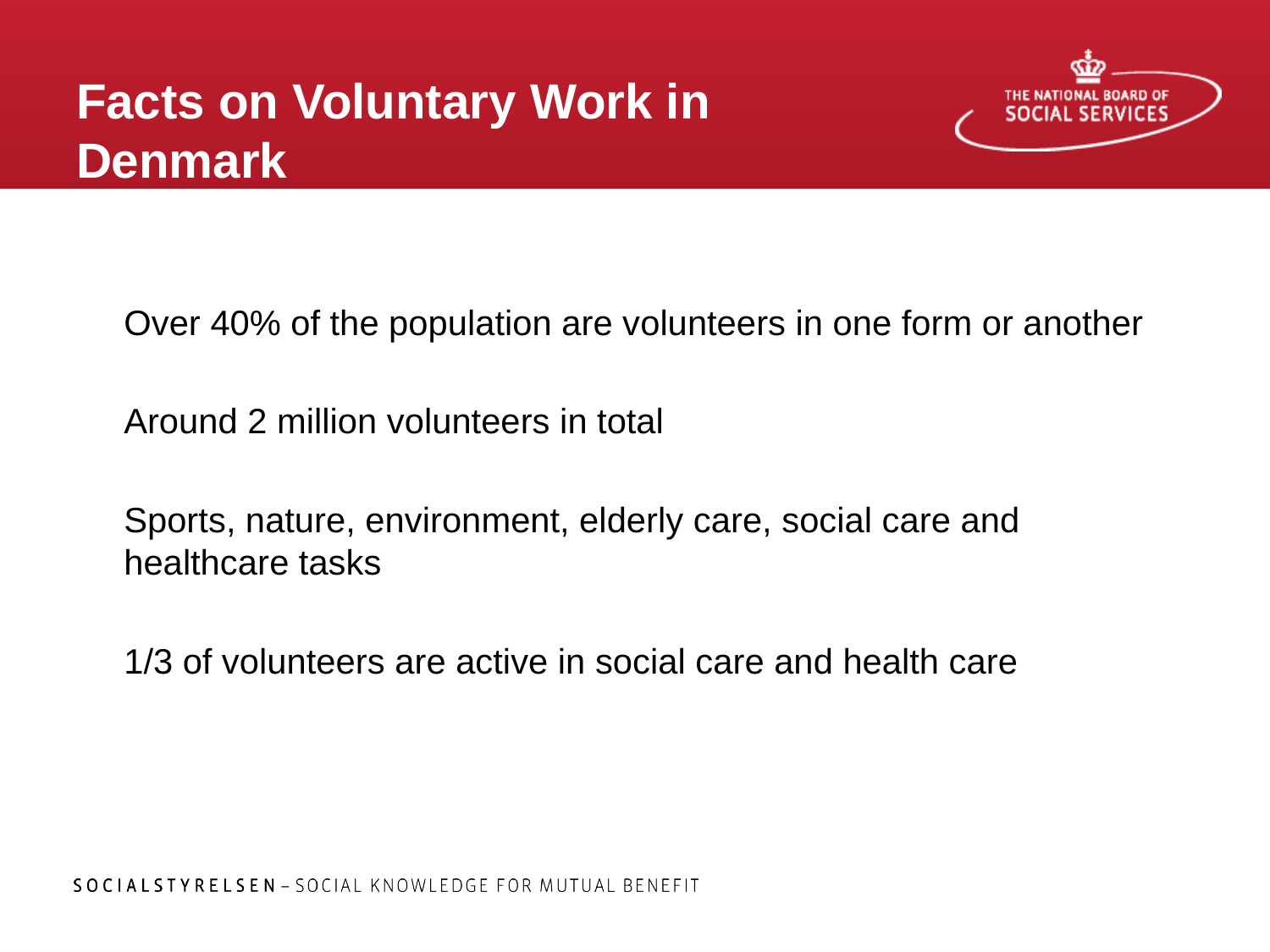

# Facts on Voluntary Work in Denmark

	Over 40% of the population are volunteers in one form or another

	Around 2 million volunteers in total

	Sports, nature, environment, elderly care, social care and healthcare tasks

	1/3 of volunteers are active in social care and health care